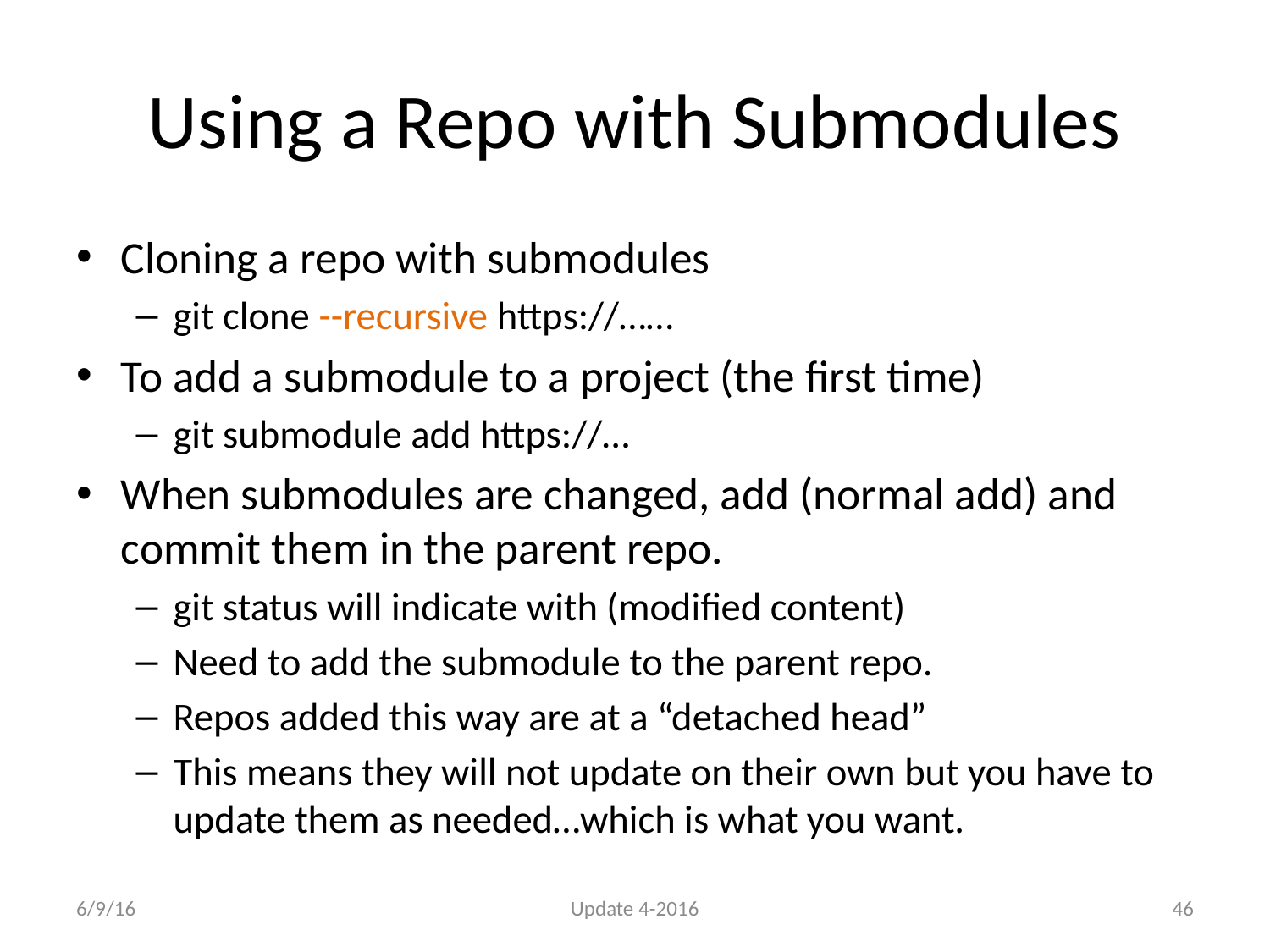

# Using a Repo with Submodules
Cloning a repo with submodules
git clone --recursive https://……
To add a submodule to a project (the first time)
git submodule add https://…
When submodules are changed, add (normal add) and commit them in the parent repo.
git status will indicate with (modified content)
Need to add the submodule to the parent repo.
Repos added this way are at a “detached head”
This means they will not update on their own but you have to update them as needed…which is what you want.
6/9/16
Update 4-2016
46